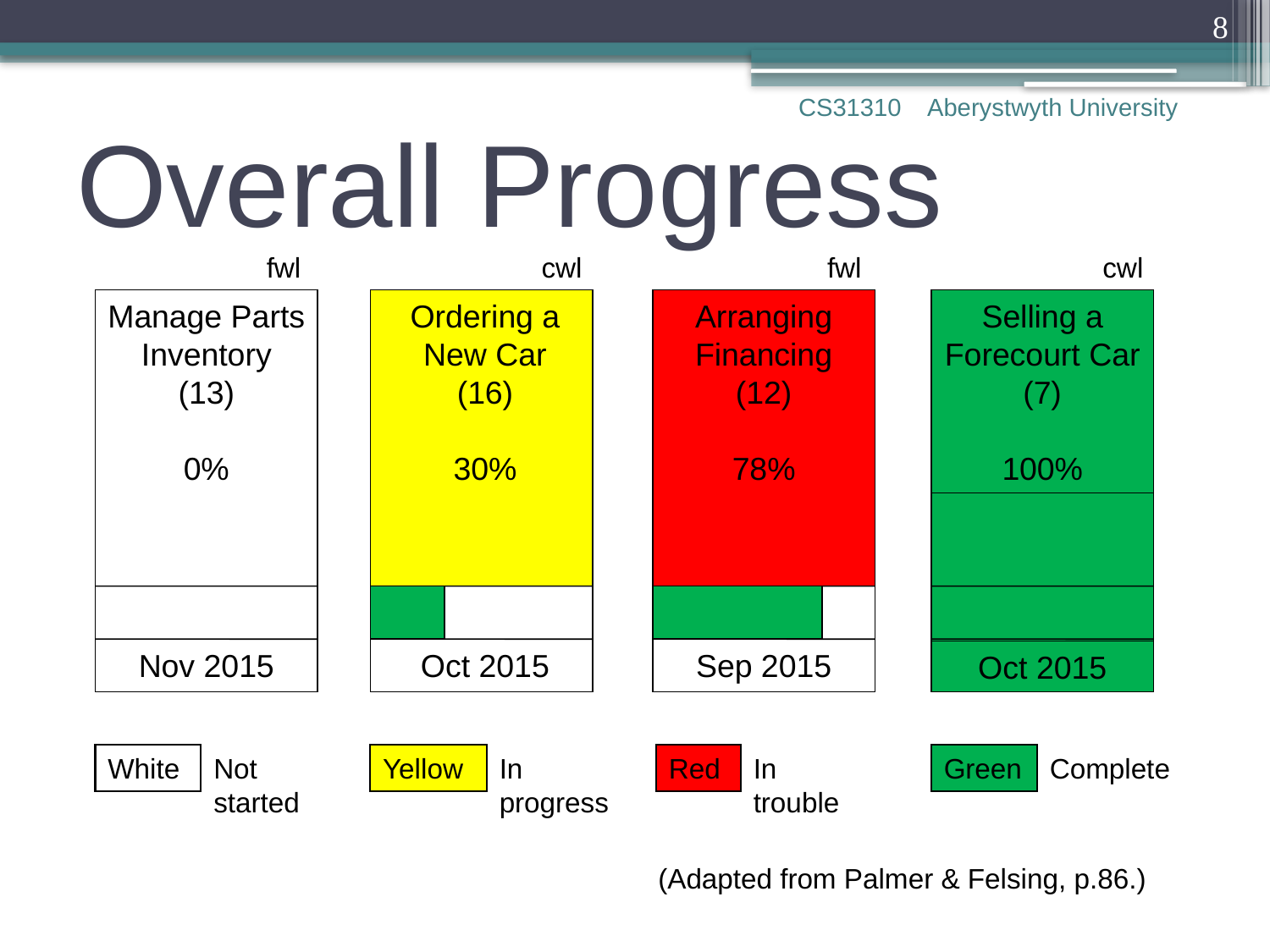

8
CS31310
Aberystwyth University
# Overall Progress
fwl
cwl
fwl
cwl

Manage Parts Inventory
(13)
0%

Nov 2015

Ordering a New Car
(16)
30%

Arranging Financing
(12)
78%

Sep 2015

Selling a Forecourt Car
(7)
100%

Oct 2015

Oct 2015
White
Not started
Yellow
In progress
Red
In trouble
Green
Complete
(Adapted from Palmer & Felsing, p.86.)